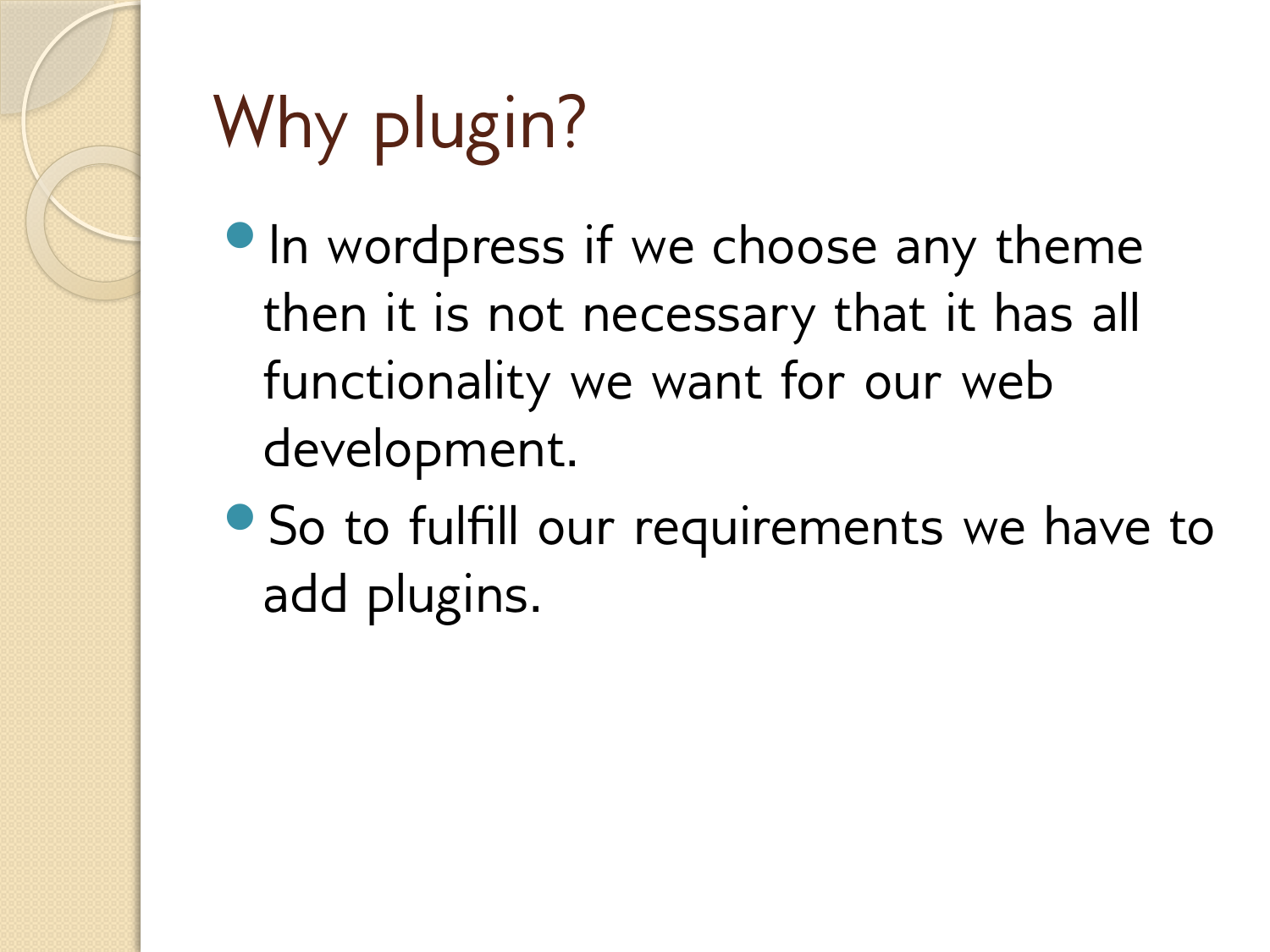

# Why plugin?
In wordpress if we choose any theme then it is not necessary that it has all functionality we want for our web development.
So to fulfill our requirements we have to add plugins.